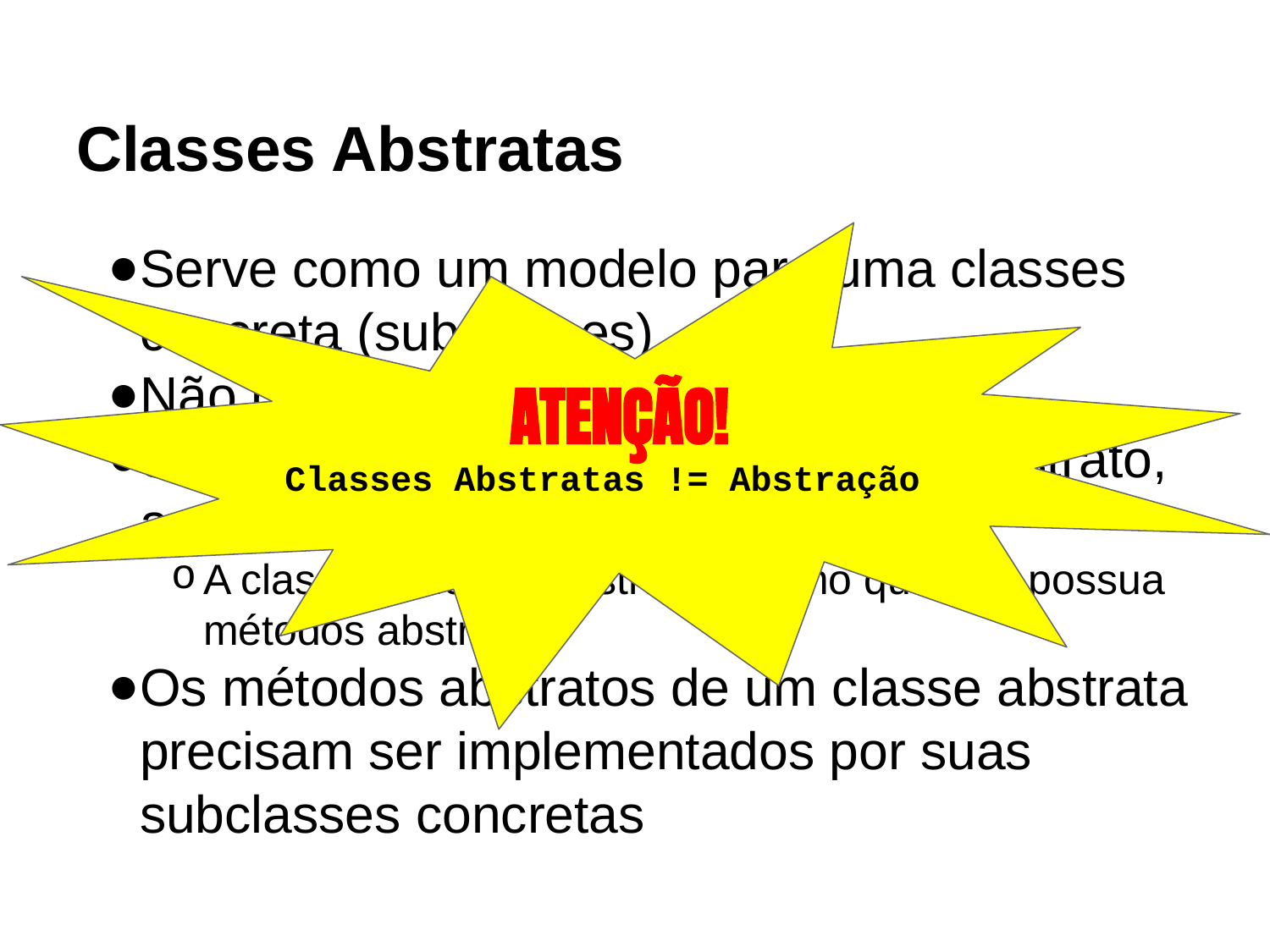

# Classes Abstratas
Serve como um modelo para uma classes concreta (subclasses).
Não pode ser instanciada.
Se houver pelo menos um método abstrato, a classe precisa ser abstrata.
A classe pode ser abstrata mesmo que não possua métodos abstratos.
Os métodos abstratos de um classe abstrata precisam ser implementados por suas subclasses concretas

ATENÇÃO!
Classes Abstratas != Abstração